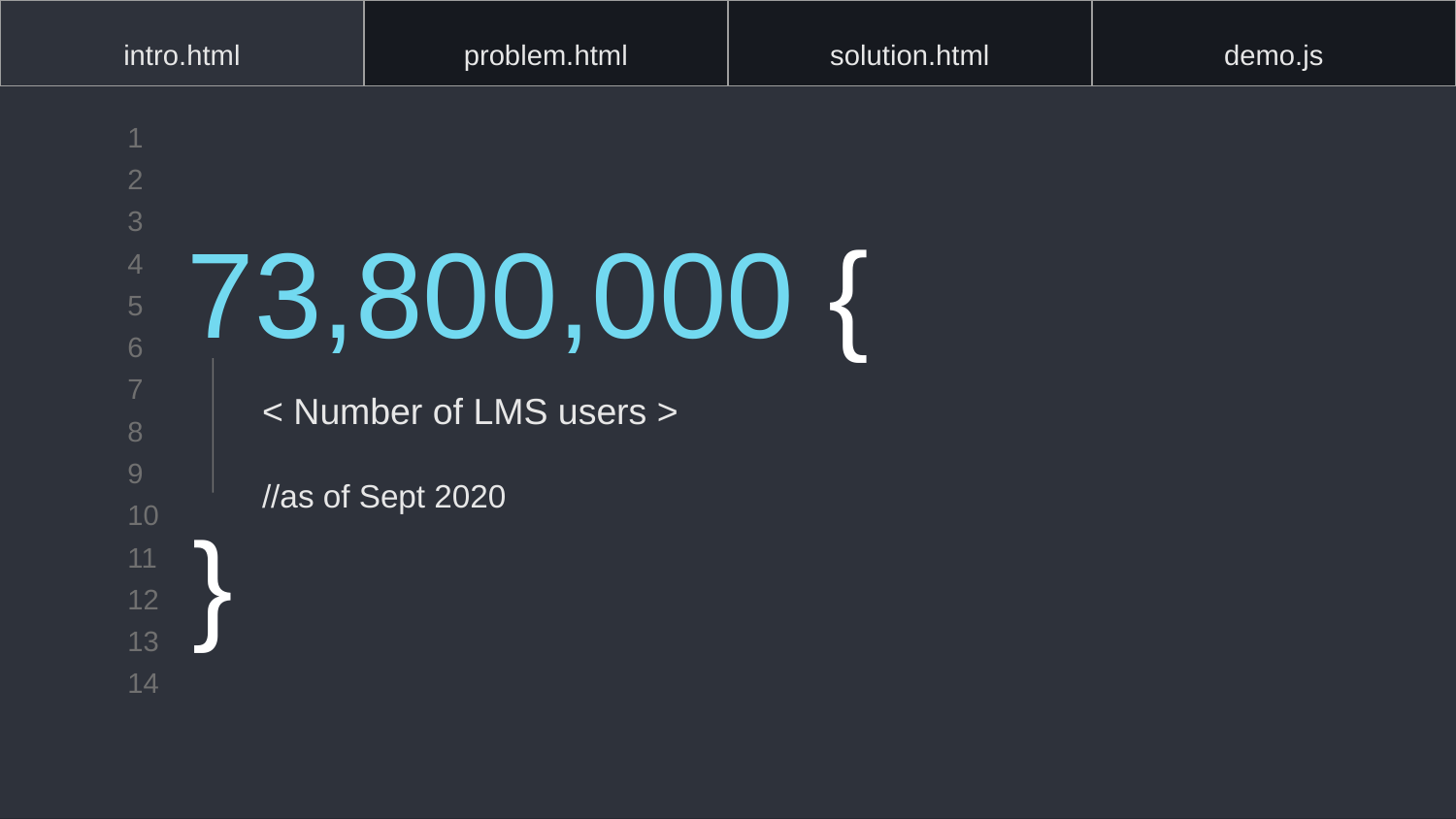

| intro.html | problem.html | solution.html | demo.js |
| --- | --- | --- | --- |
# 73,800,000 {
}
< Number of LMS users >

//as of Sept 2020